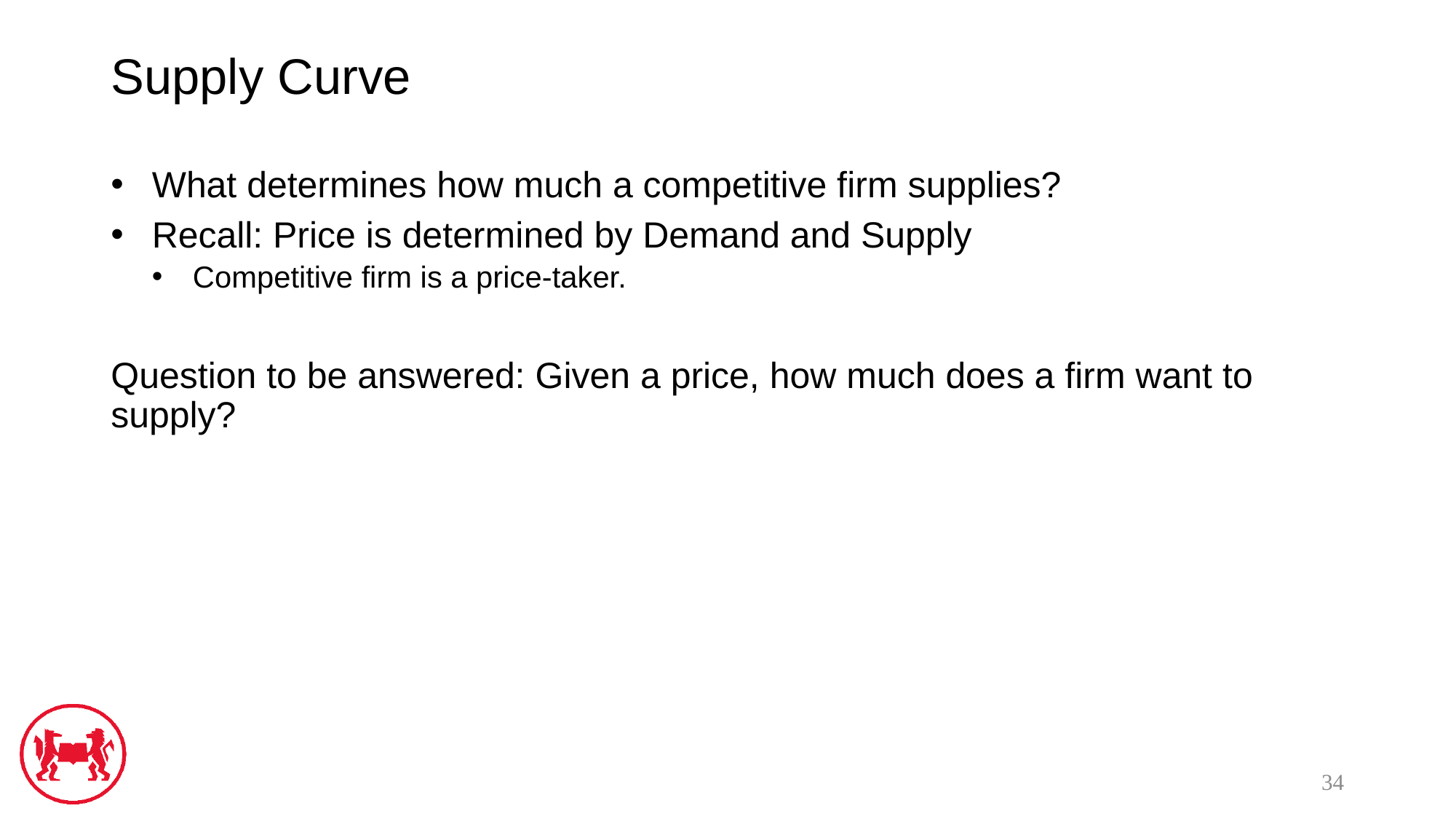

# Supply Curve
What determines how much a competitive firm supplies?
Recall: Price is determined by Demand and Supply
Competitive firm is a price-taker.

Question to be answered: Given a price, how much does a firm want to supply?
34